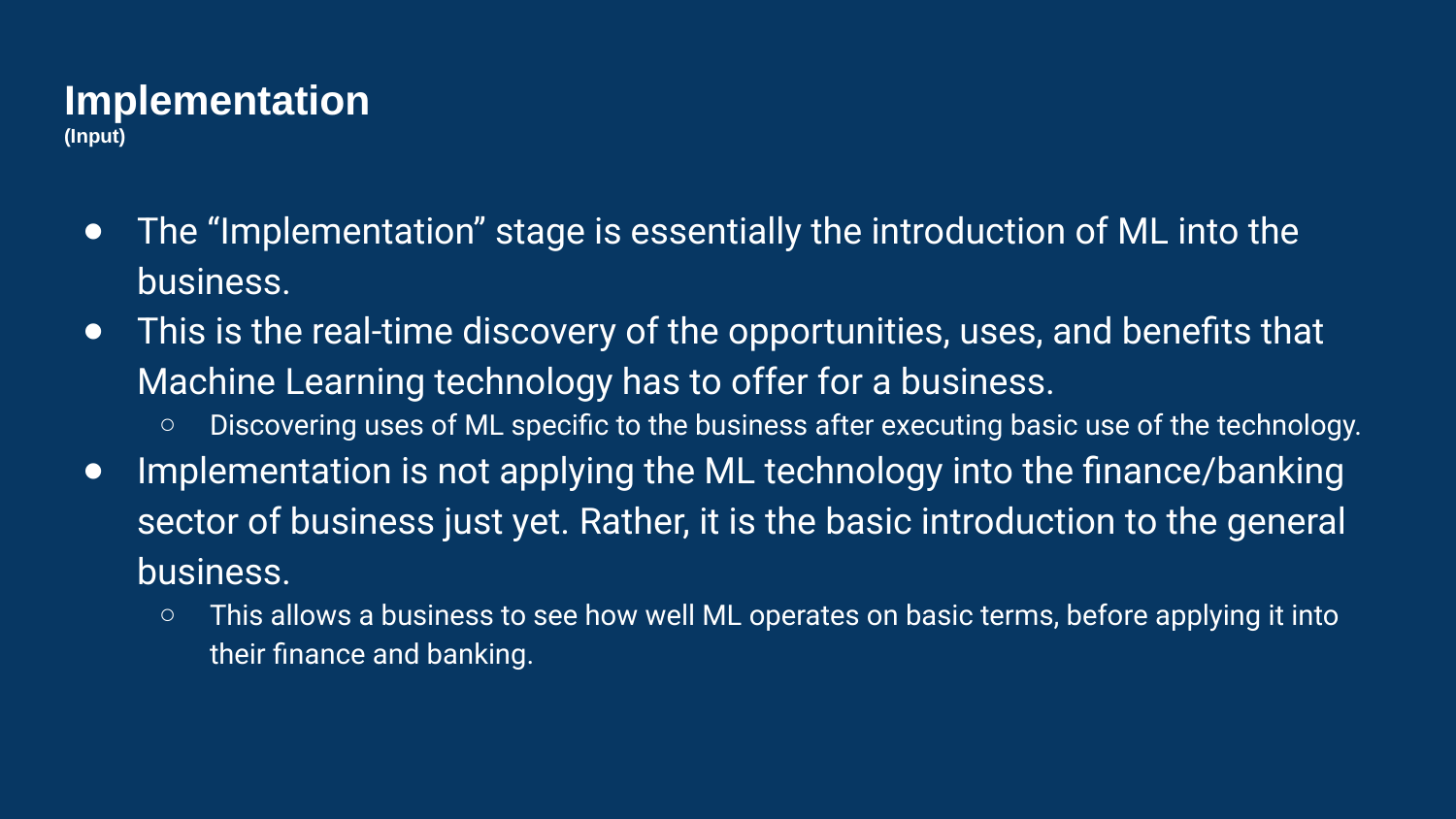

# Implementation
(Input)
The “Implementation” stage is essentially the introduction of ML into the business.
This is the real-time discovery of the opportunities, uses, and benefits that Machine Learning technology has to offer for a business.
Discovering uses of ML specific to the business after executing basic use of the technology.
Implementation is not applying the ML technology into the finance/banking sector of business just yet. Rather, it is the basic introduction to the general business.
This allows a business to see how well ML operates on basic terms, before applying it into their finance and banking.